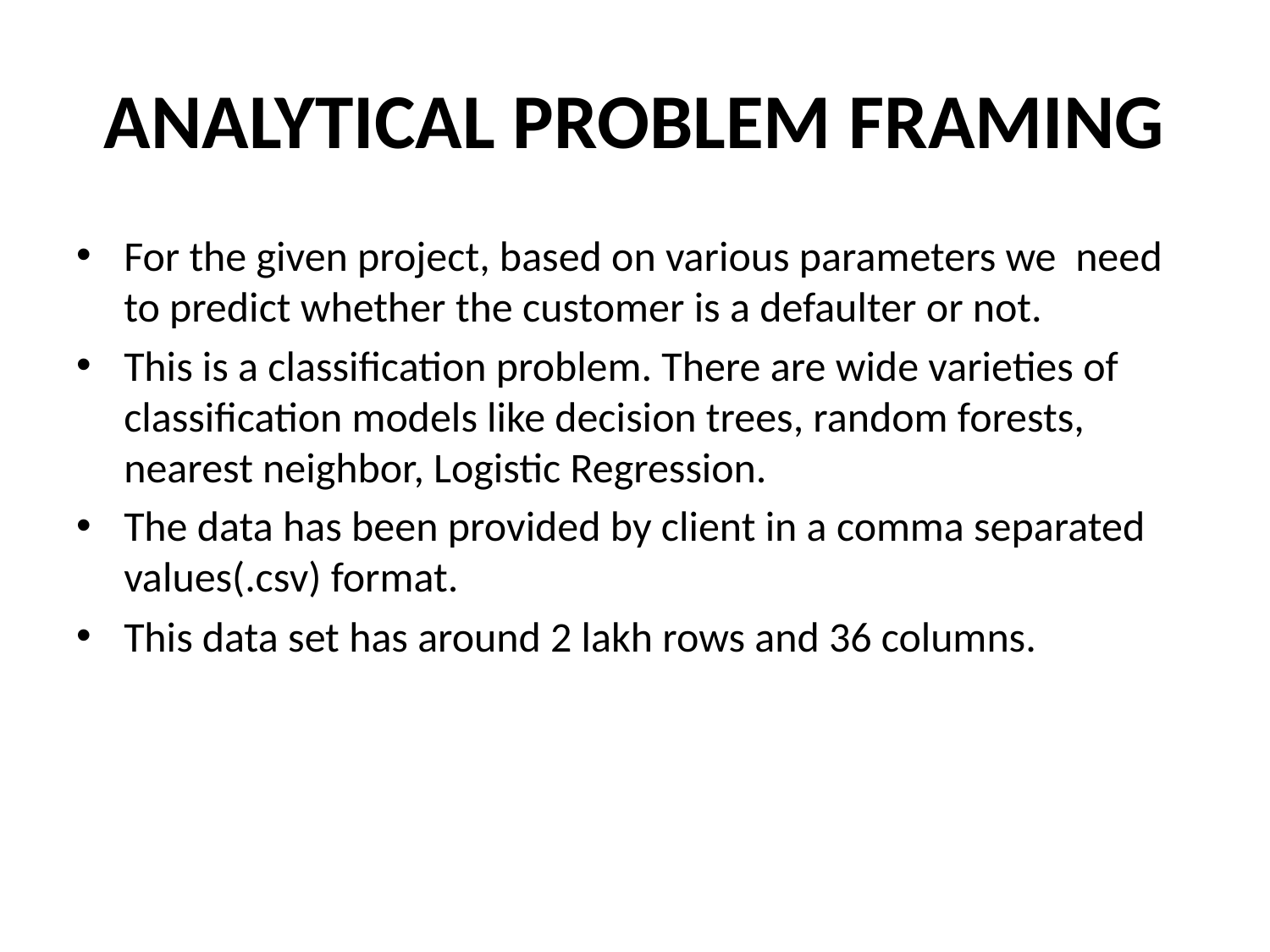

# ANALYTICAL PROBLEM FRAMING
For the given project, based on various parameters we  need to predict whether the customer is a defaulter or not.
This is a classification problem. There are wide varieties of classification models like decision trees, random forests, nearest neighbor, Logistic Regression.
The data has been provided by client in a comma separated values(.csv) format.
This data set has around 2 lakh rows and 36 columns.